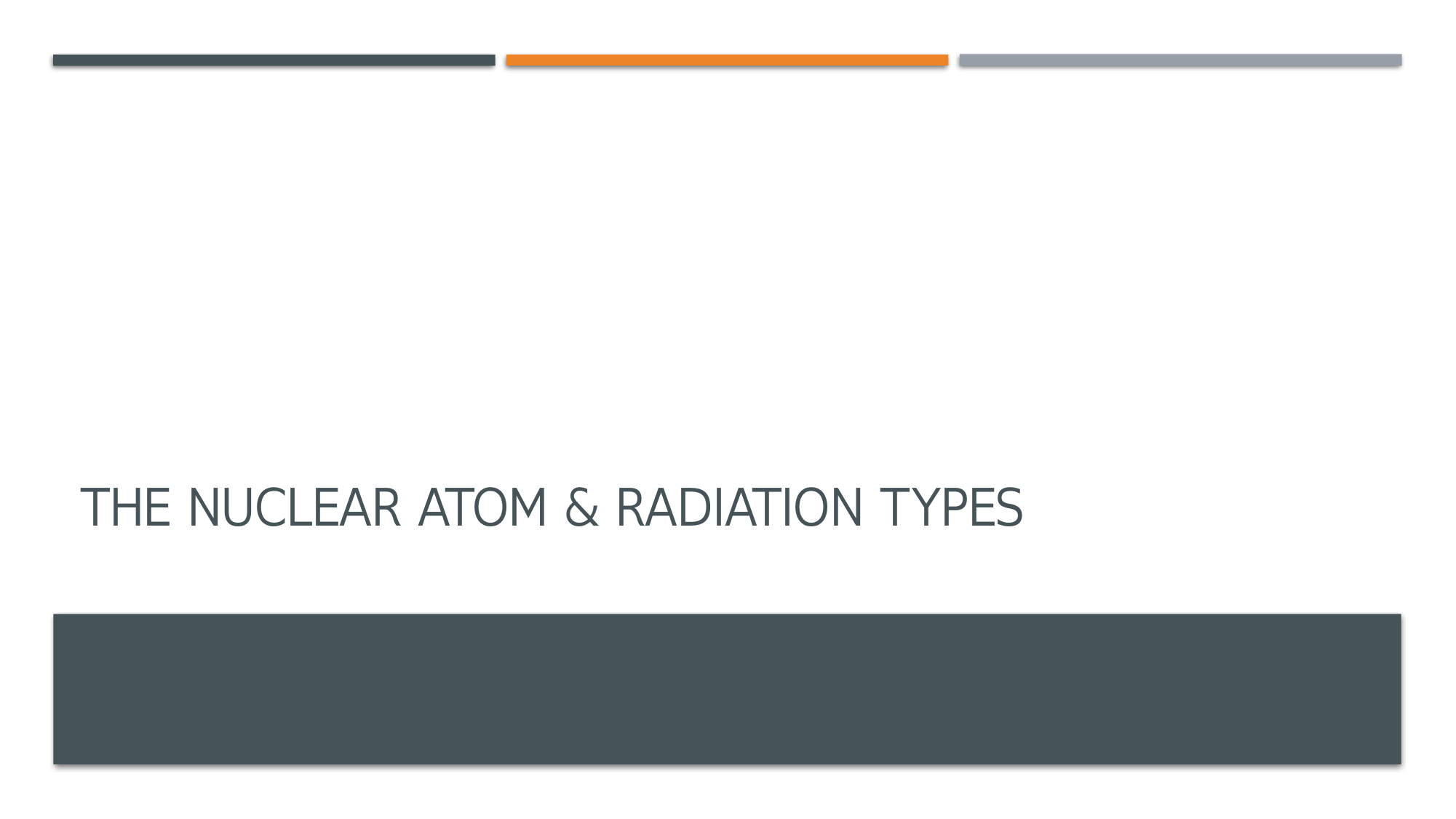

# The Nuclear Atom & Radiation Types